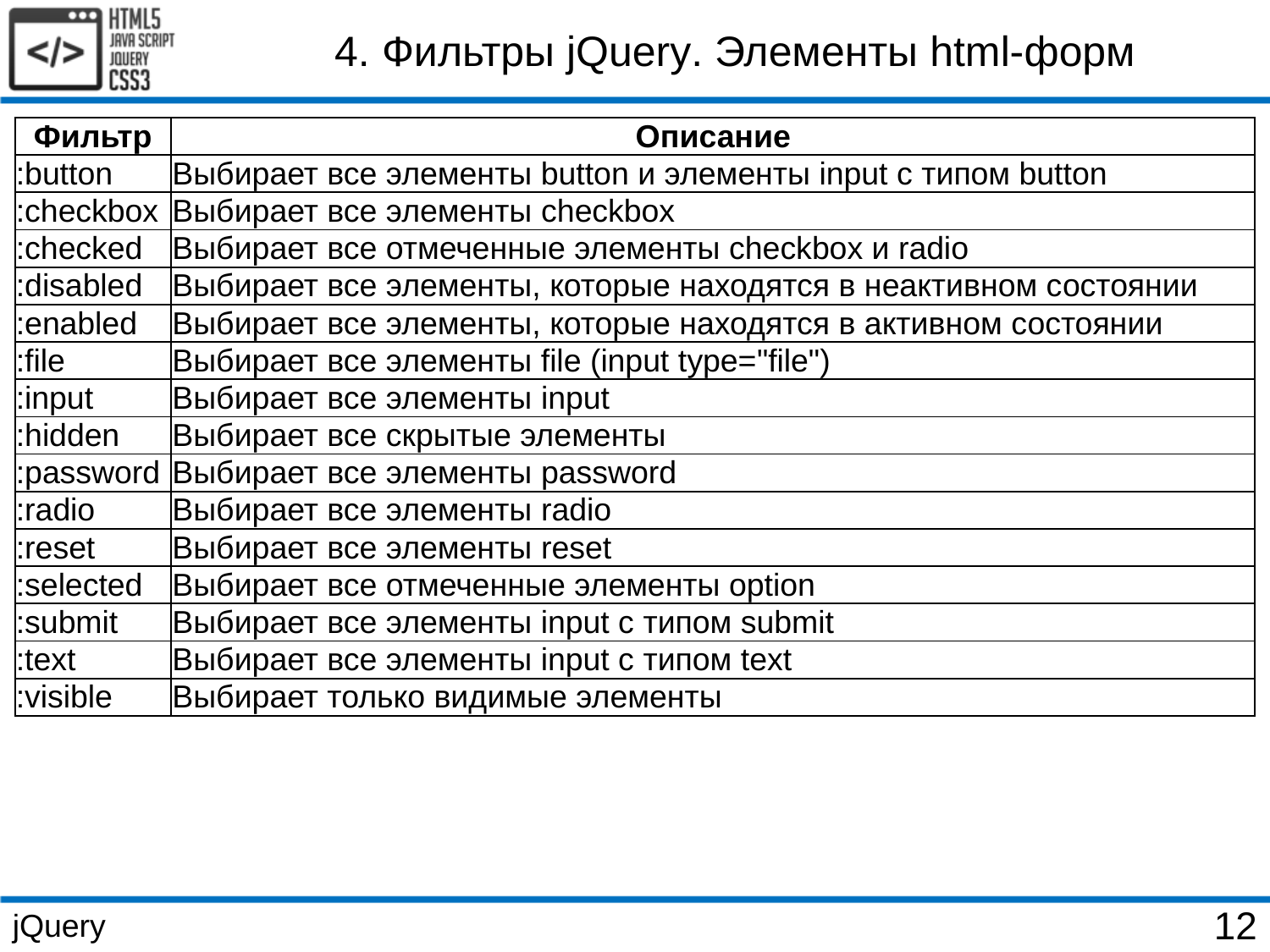

4. Фильтры jQuery. Элементы html-форм
| Фильтр | Описание |
| --- | --- |
| :button | Выбирает все элементы button и элементы input с типом button |
| :checkbox | Выбирает все элементы checkbox |
| :checked | Выбирает все отмеченные элементы checkbox и radio |
| :disabled | Выбирает все элементы, которые находятся в неактивном состоянии |
| :enabled | Выбирает все элементы, которые находятся в активном состоянии |
| :file | Выбирает все элементы file (input type="file") |
| :input | Выбирает все элементы input |
| :hidden | Выбирает все скрытые элементы |
| :password | Выбирает все элементы password |
| :radio | Выбирает все элементы radio |
| :reset | Выбирает все элементы reset |
| :selected | Выбирает все отмеченные элементы option |
| :submit | Выбирает все элементы input с типом submit |
| :text | Выбирает все элементы input с типом text |
| :visible | Выбирает только видимые элементы |
jQuery
12